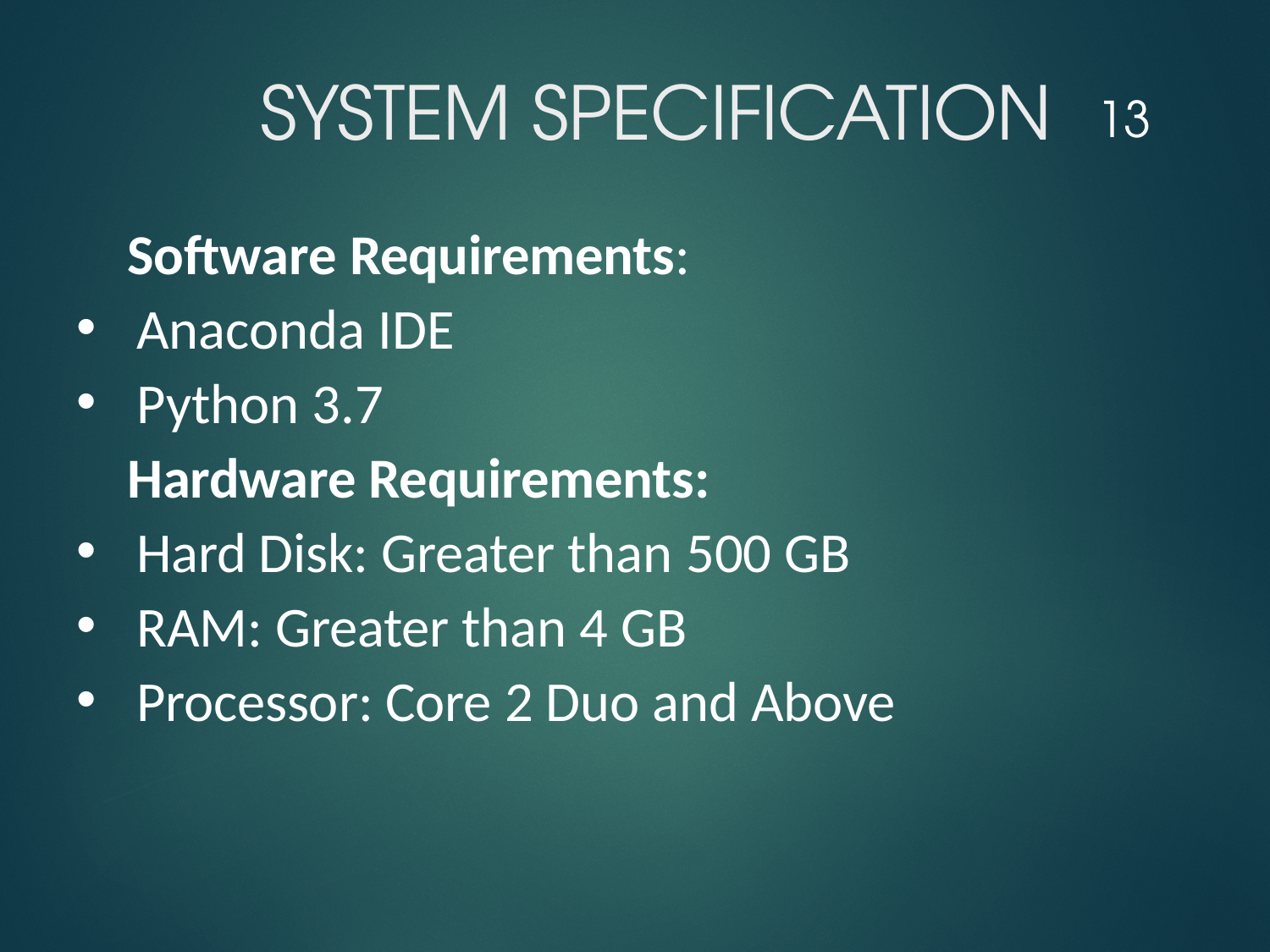

13
# SYSTEM SPECIFICATION
Software Requirements:
Anaconda IDE
Python 3.7
Hardware Requirements:
Hard Disk: Greater than 500 GB
RAM: Greater than 4 GB
Processor: Core 2 Duo and Above